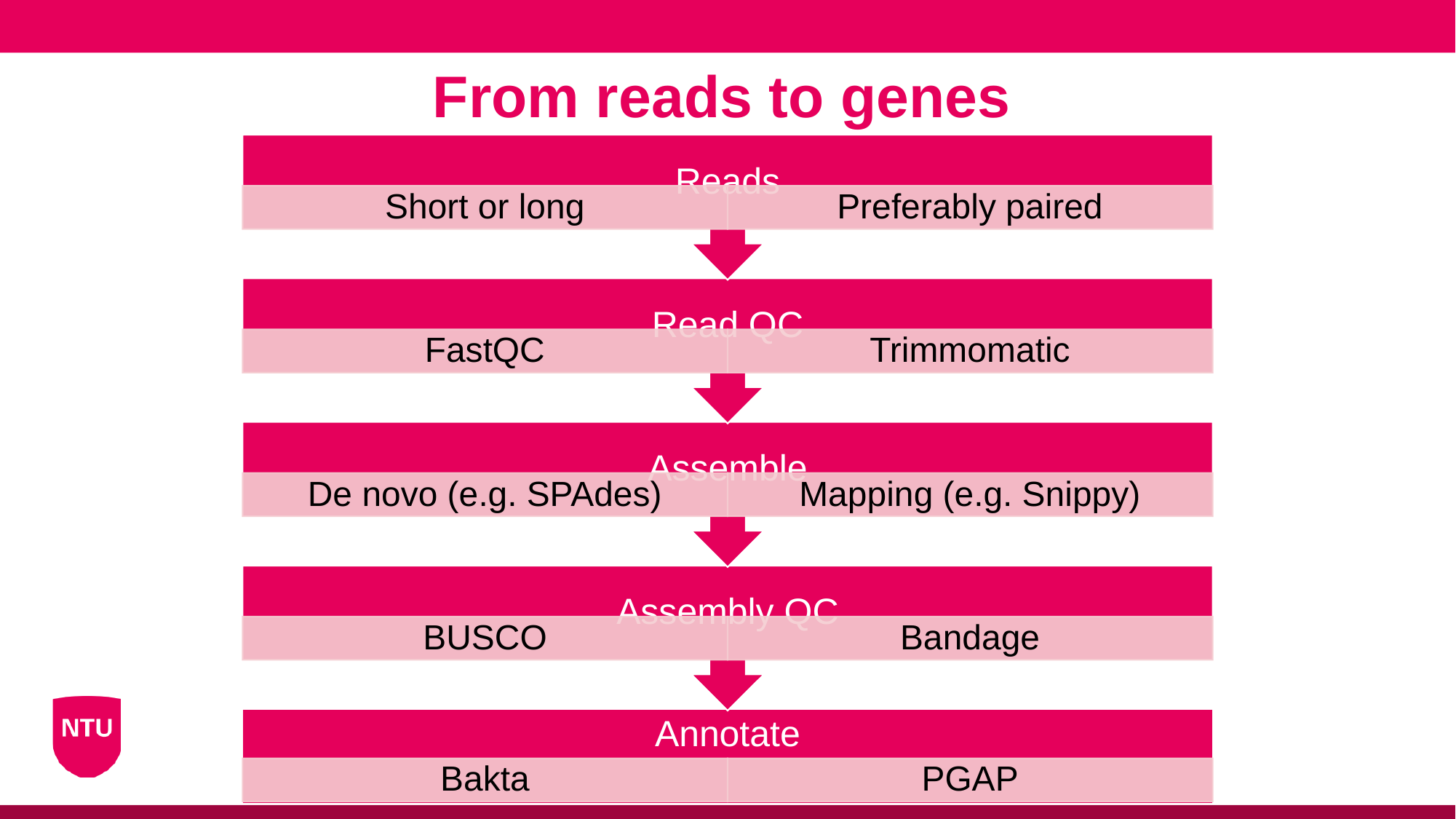

From reads to genes
Annotate
Bakta
PGAP
Assembly QC
BUSCO
Bandage
Assemble
De novo (e.g. SPAdes)
Mapping (e.g. Snippy)
Read QC
FastQC
Trimmomatic
Reads
Short or long
Preferably paired